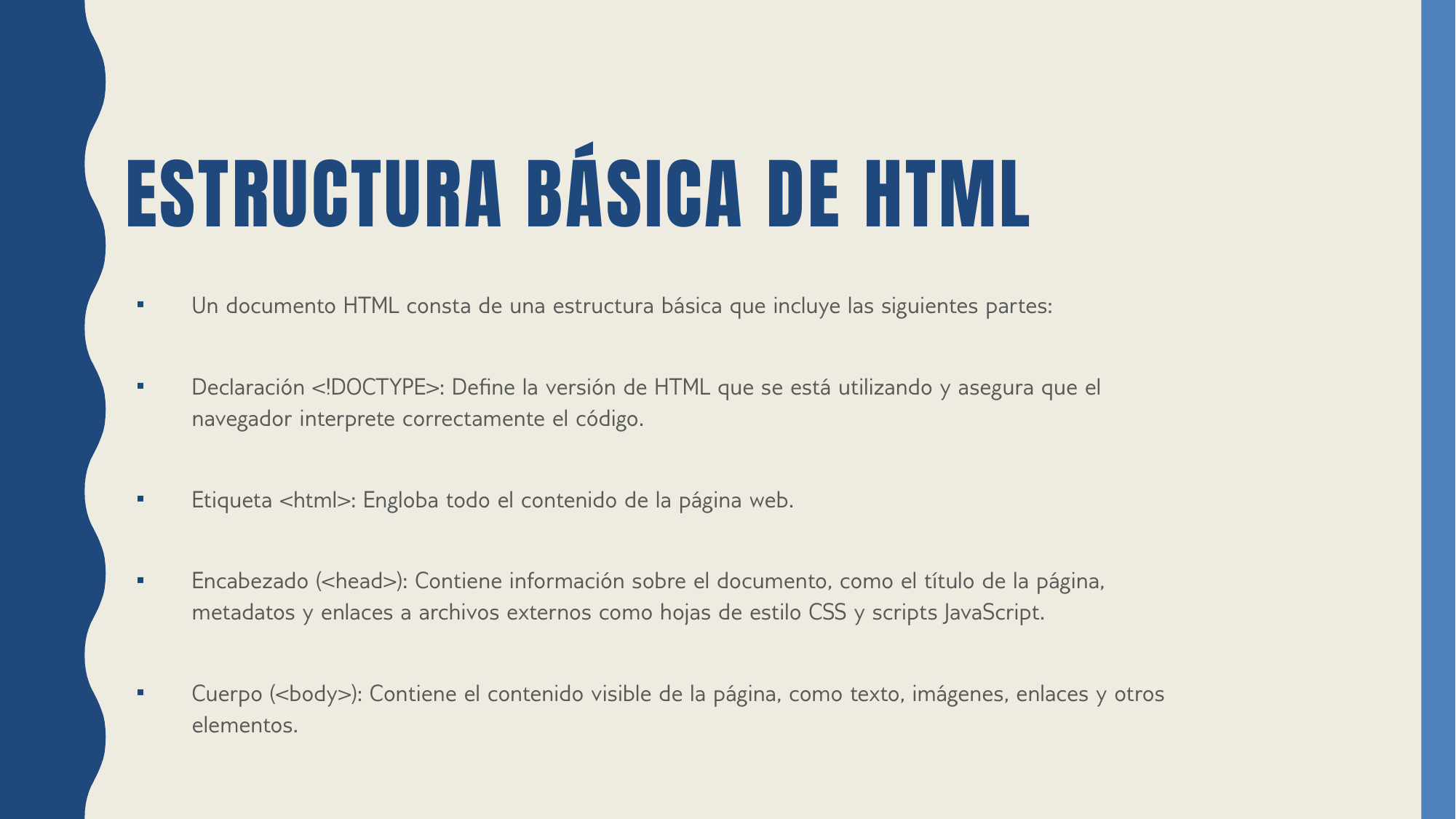

# Estructura Básica de HTML
Un documento HTML consta de una estructura básica que incluye las siguientes partes:

Declaración <!DOCTYPE>: Define la versión de HTML que se está utilizando y asegura que el navegador interprete correctamente el código.

Etiqueta <html>: Engloba todo el contenido de la página web.

Encabezado (<head>): Contiene información sobre el documento, como el título de la página, metadatos y enlaces a archivos externos como hojas de estilo CSS y scripts JavaScript.

Cuerpo (<body>): Contiene el contenido visible de la página, como texto, imágenes, enlaces y otros elementos.